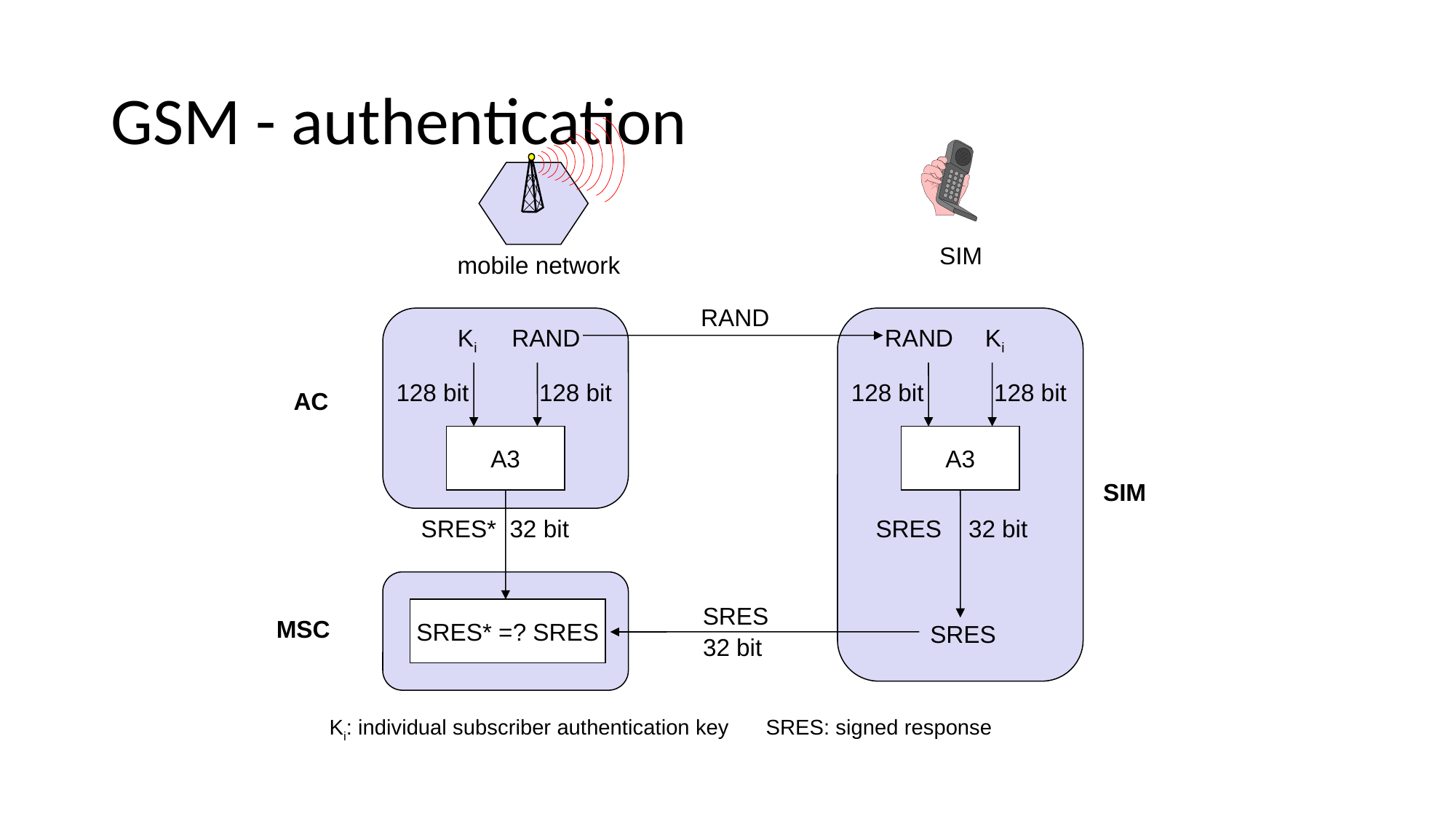

# GSM - authentication

SIM
mobile network
RAND

Ki
RAND
RAND
Ki

128 bit
128 bit
128 bit
128 bit
AC
A3
A3
SIM

SRES*  32 bit
SRES    32 bit

SRES
SRES* =? SRES
MSC
SRES
32 bit

Ki: individual subscriber authentication key	SRES: signed response